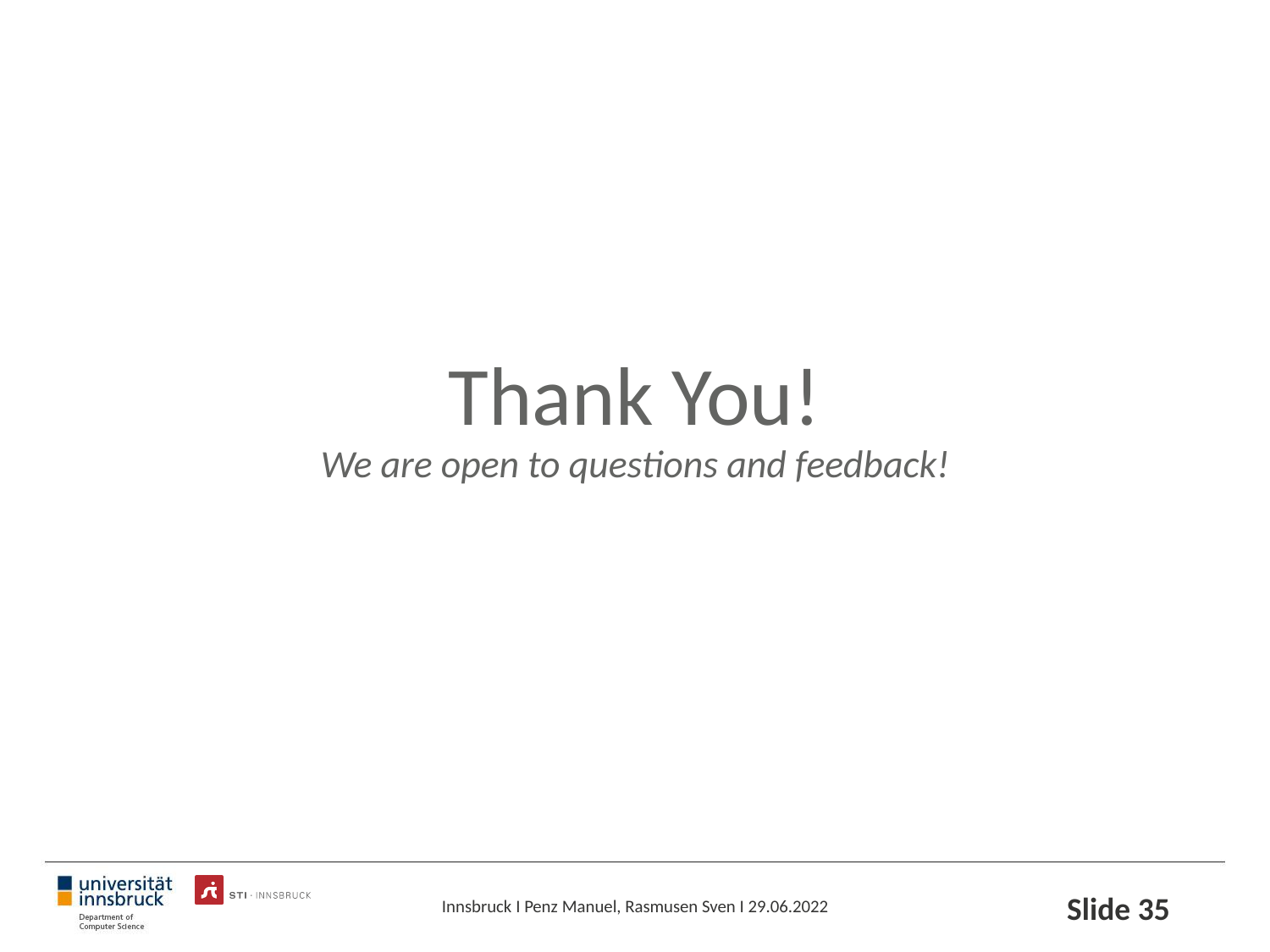

# Thank You!
We are open to questions and feedback!
Slide 35
Innsbruck I Penz Manuel, Rasmusen Sven I 29.06.2022